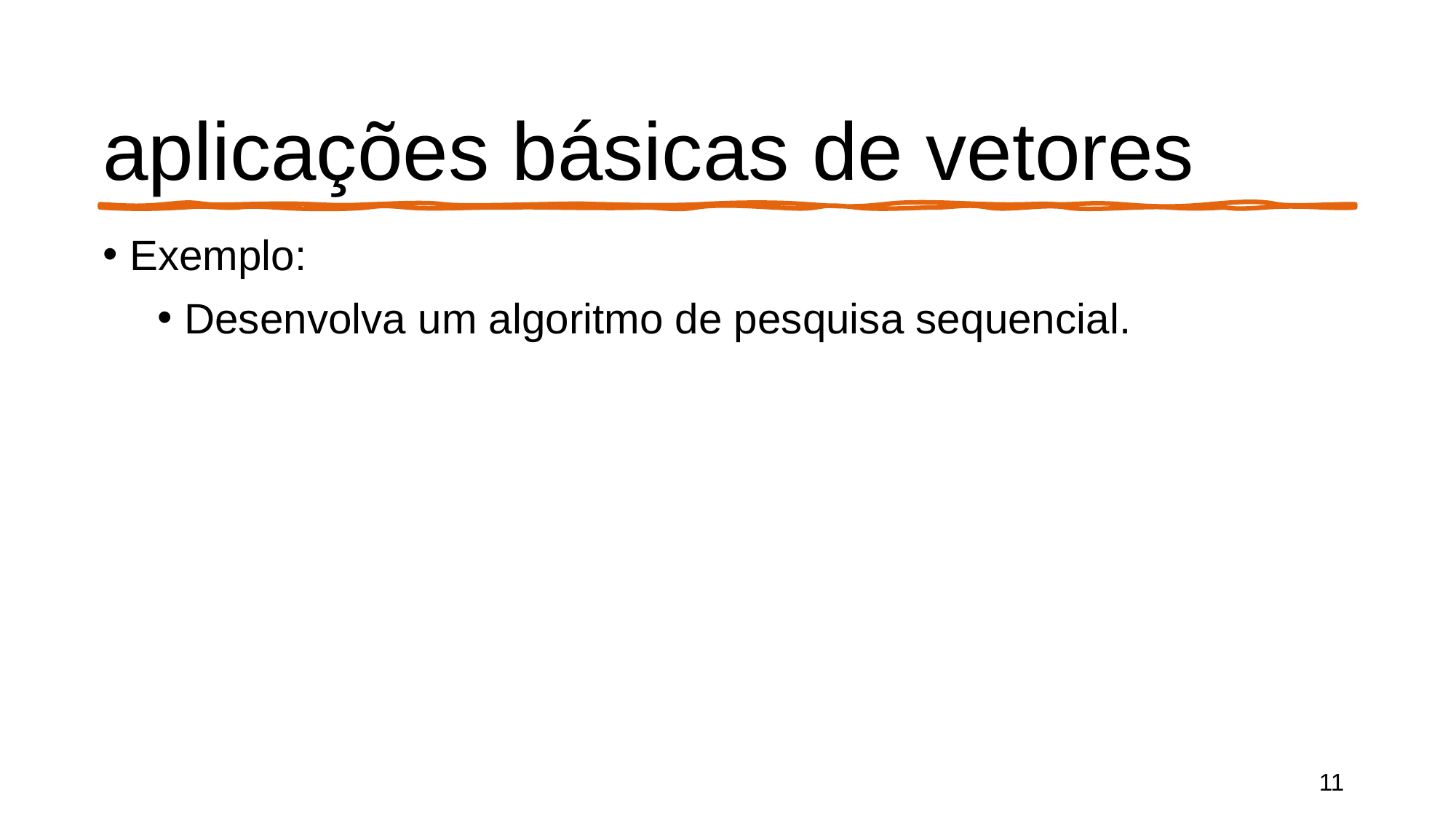

# aplicações básicas de vetores
Exemplo:
Desenvolva um algoritmo de pesquisa sequencial.
11